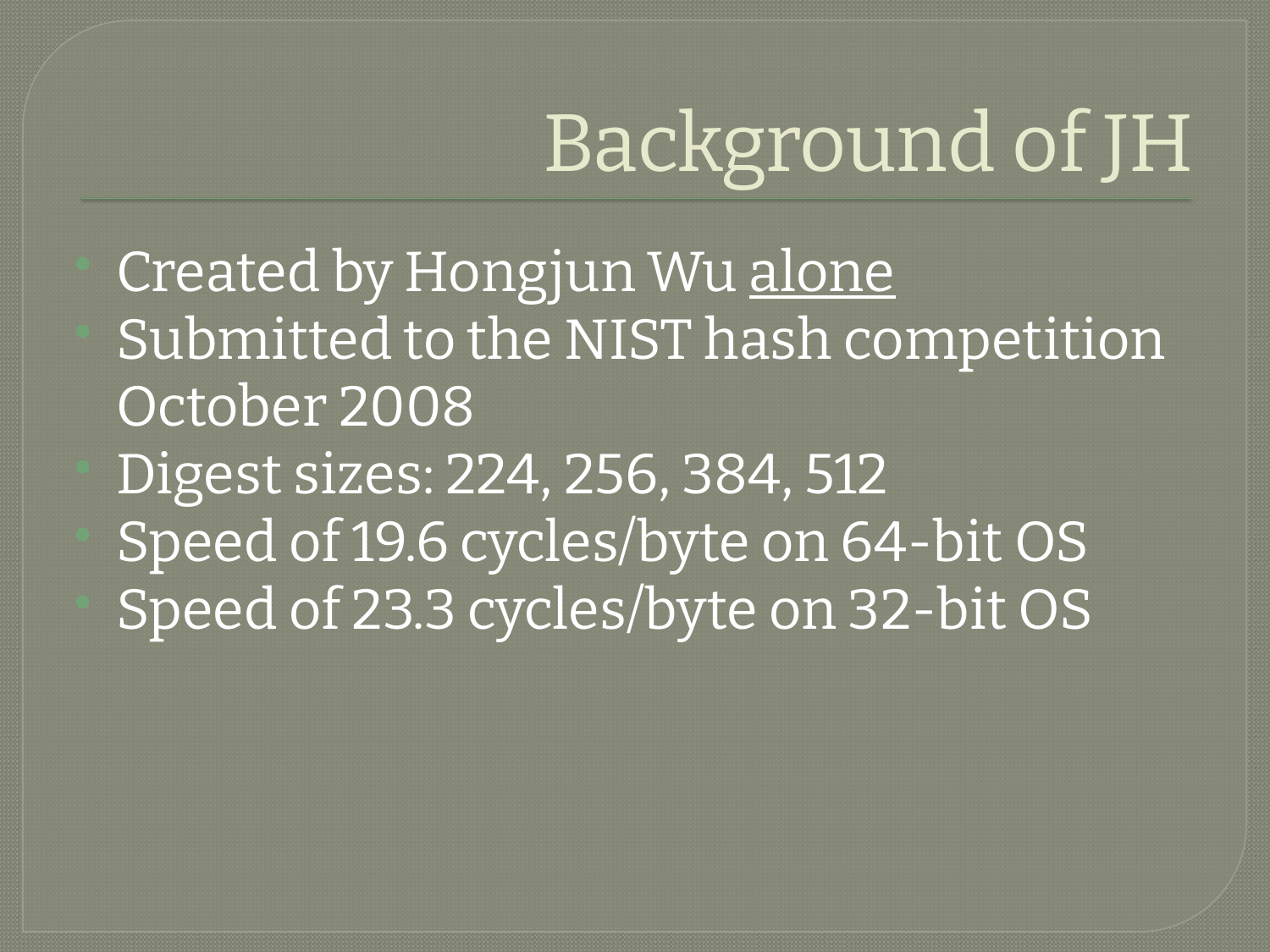

# Background of JH
Created by Hongjun Wu alone
Submitted to the NIST hash competition October 2008
Digest sizes: 224, 256, 384, 512
Speed of 19.6 cycles/byte on 64-bit OS
Speed of 23.3 cycles/byte on 32-bit OS